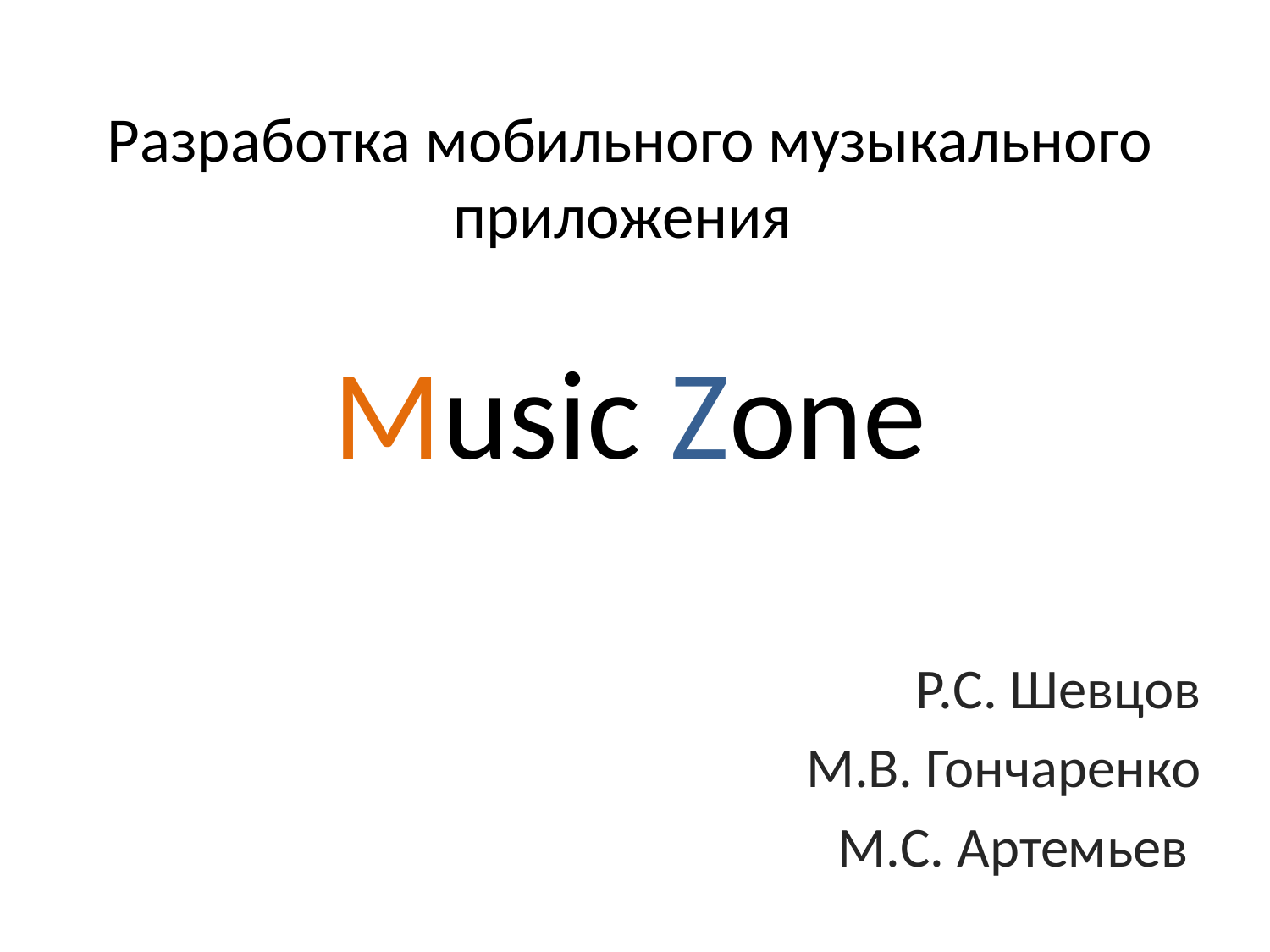

Разработка мобильного музыкального приложения
# Music Zone
Р.С. Шевцов
М.В. Гончаренко
М.С. Артемьев